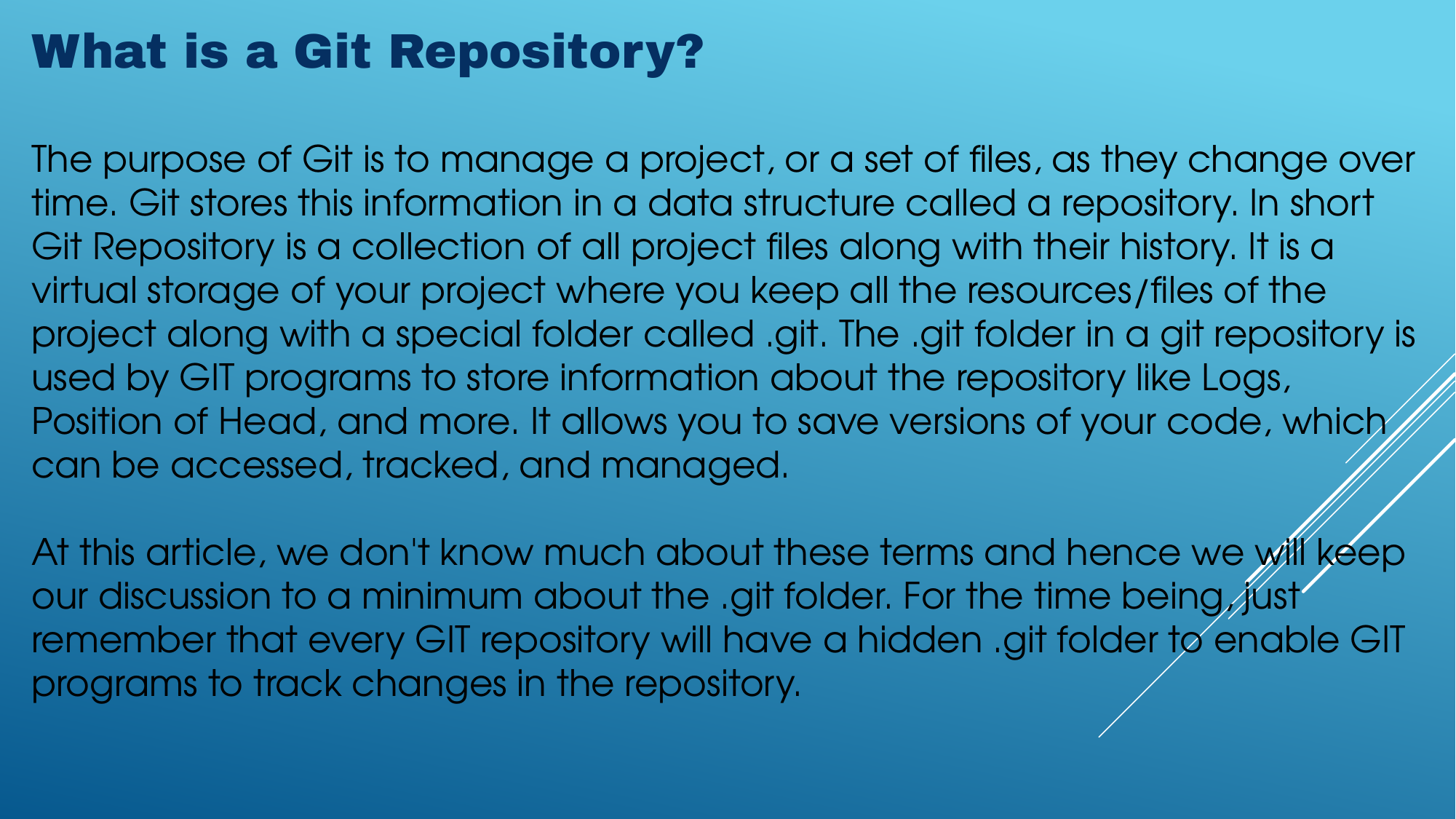

What is a Git Repository?

The purpose of Git is to manage a project, or a set of files, as they change over time. Git stores this information in a data structure called a repository. In short Git Repository is a collection of all project files along with their history. It is a virtual storage of your project where you keep all the resources/files of the project along with a special folder called .git. The .git folder in a git repository is used by GIT programs to store information about the repository like Logs, Position of Head, and more. It allows you to save versions of your code, which can be accessed, tracked, and managed.

At this article, we don't know much about these terms and hence we will keep our discussion to a minimum about the .git folder. For the time being, just remember that every GIT repository will have a hidden .git folder to enable GIT programs to track changes in the repository.